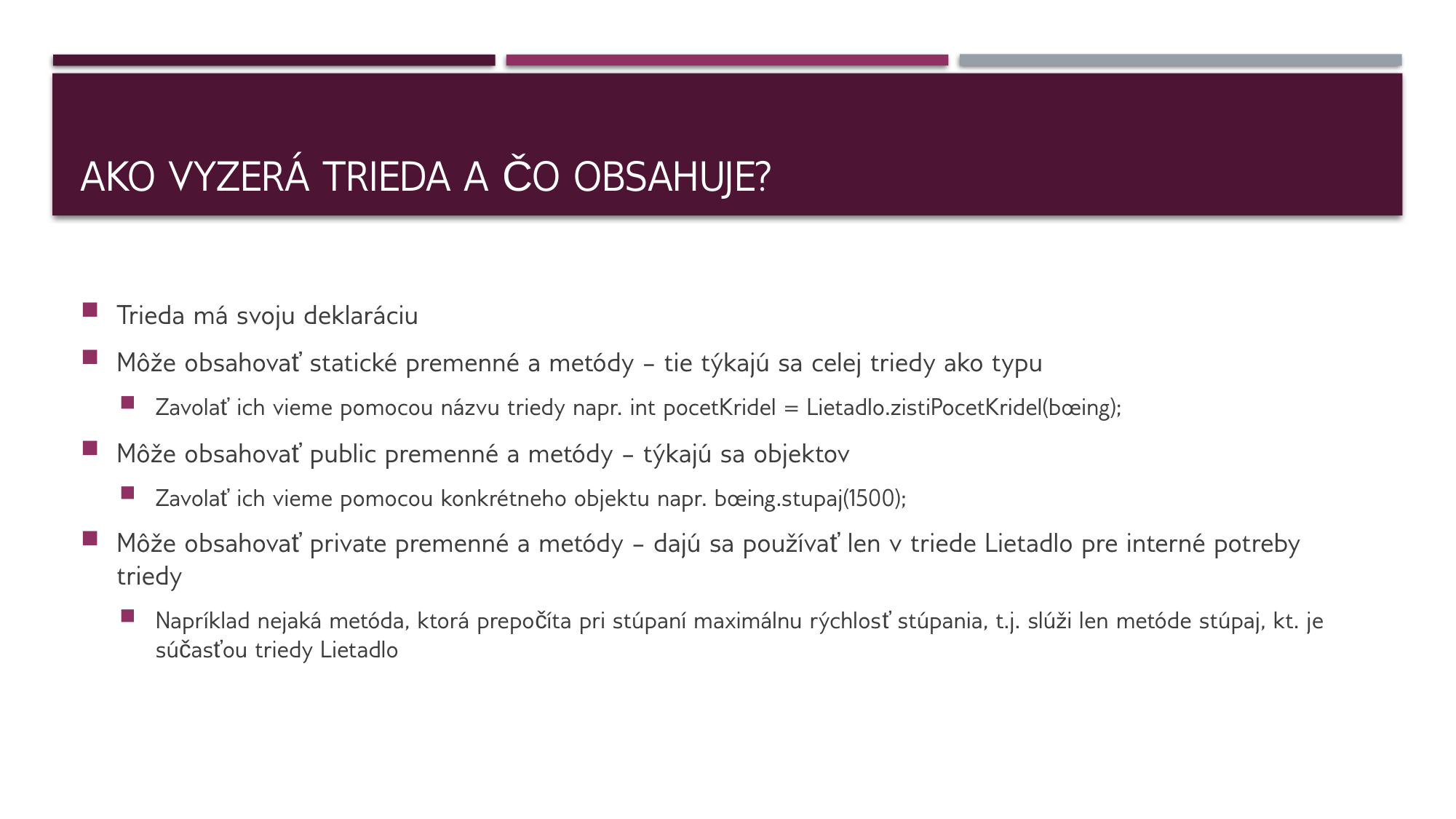

# Ako vyzerá trieda a čo obsahuje?
Trieda má svoju deklaráciu
Môže obsahovať statické premenné a metódy – tie týkajú sa celej triedy ako typu
Zavolať ich vieme pomocou názvu triedy napr. int pocetKridel = Lietadlo.zistiPocetKridel(boeing);
Môže obsahovať public premenné a metódy – týkajú sa objektov
Zavolať ich vieme pomocou konkrétneho objektu napr. boeing.stupaj(1500);
Môže obsahovať private premenné a metódy – dajú sa používať len v triede Lietadlo pre interné potreby triedy
Napríklad nejaká metóda, ktorá prepočíta pri stúpaní maximálnu rýchlosť stúpania, t.j. slúži len metóde stúpaj, kt. je súčasťou triedy Lietadlo